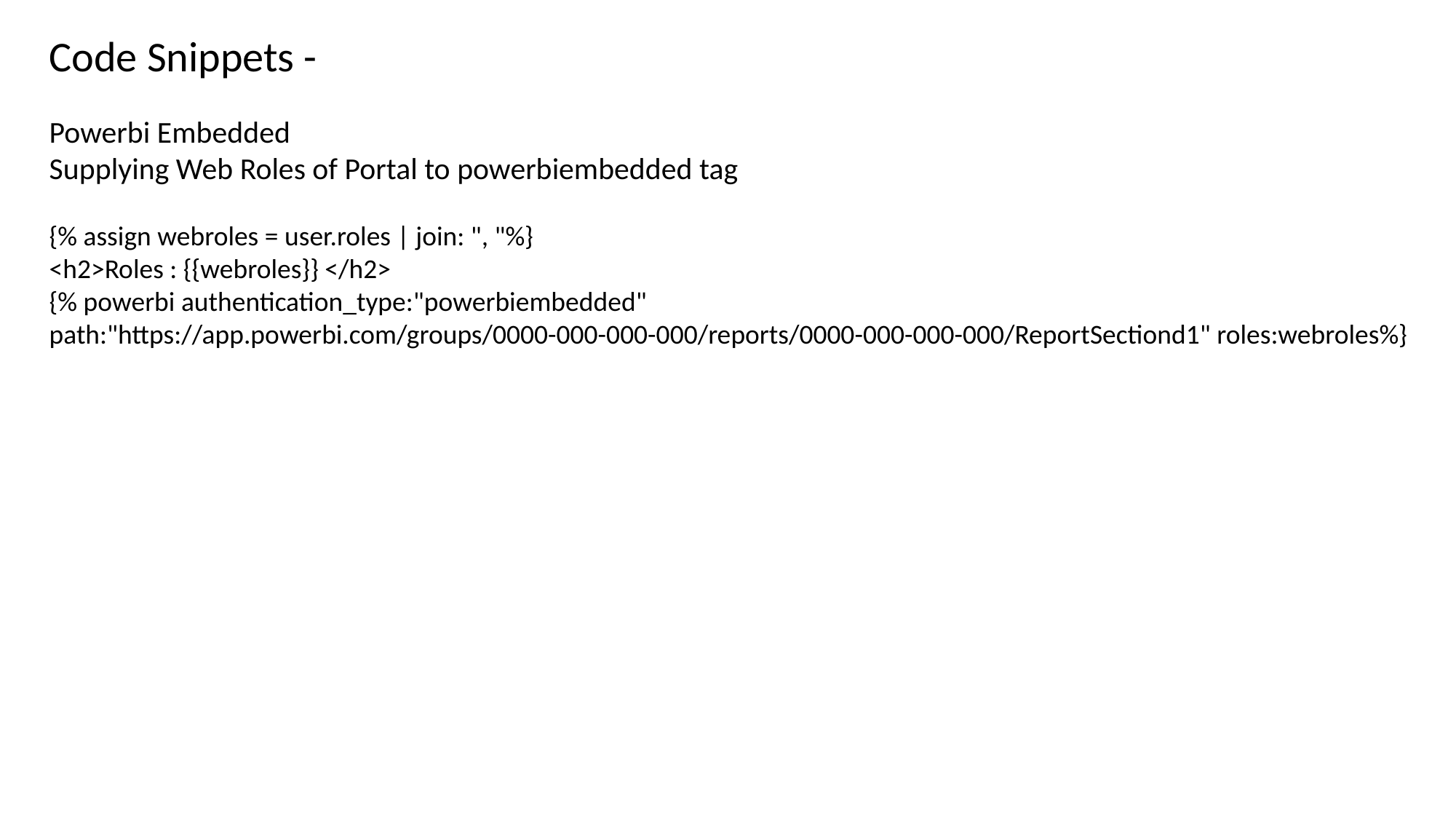

Code Snippets -

Powerbi Embedded
Supplying Web Roles of Portal to powerbiembedded tag

{% assign webroles = user.roles | join: ", "%}
<h2>Roles : {{webroles}} </h2>
{% powerbi authentication_type:"powerbiembedded" path:"https://app.powerbi.com/groups/0000-000-000-000/reports/0000-000-000-000/ReportSectiond1" roles:webroles%}